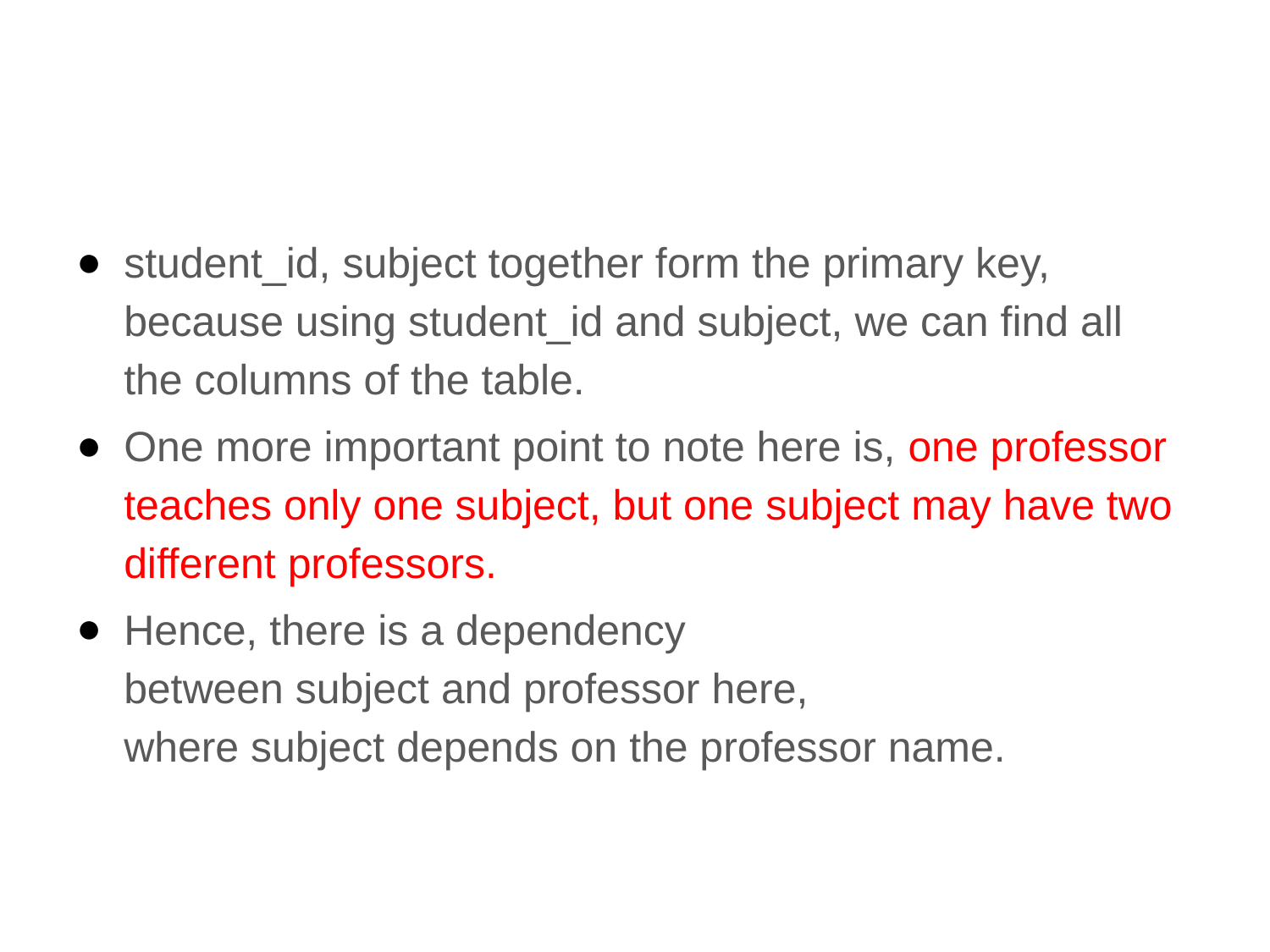

#
student_id, subject together form the primary key, because using student_id and subject, we can find all the columns of the table.
One more important point to note here is, one professor teaches only one subject, but one subject may have two different professors.
Hence, there is a dependency between subject and professor here, where subject depends on the professor name.